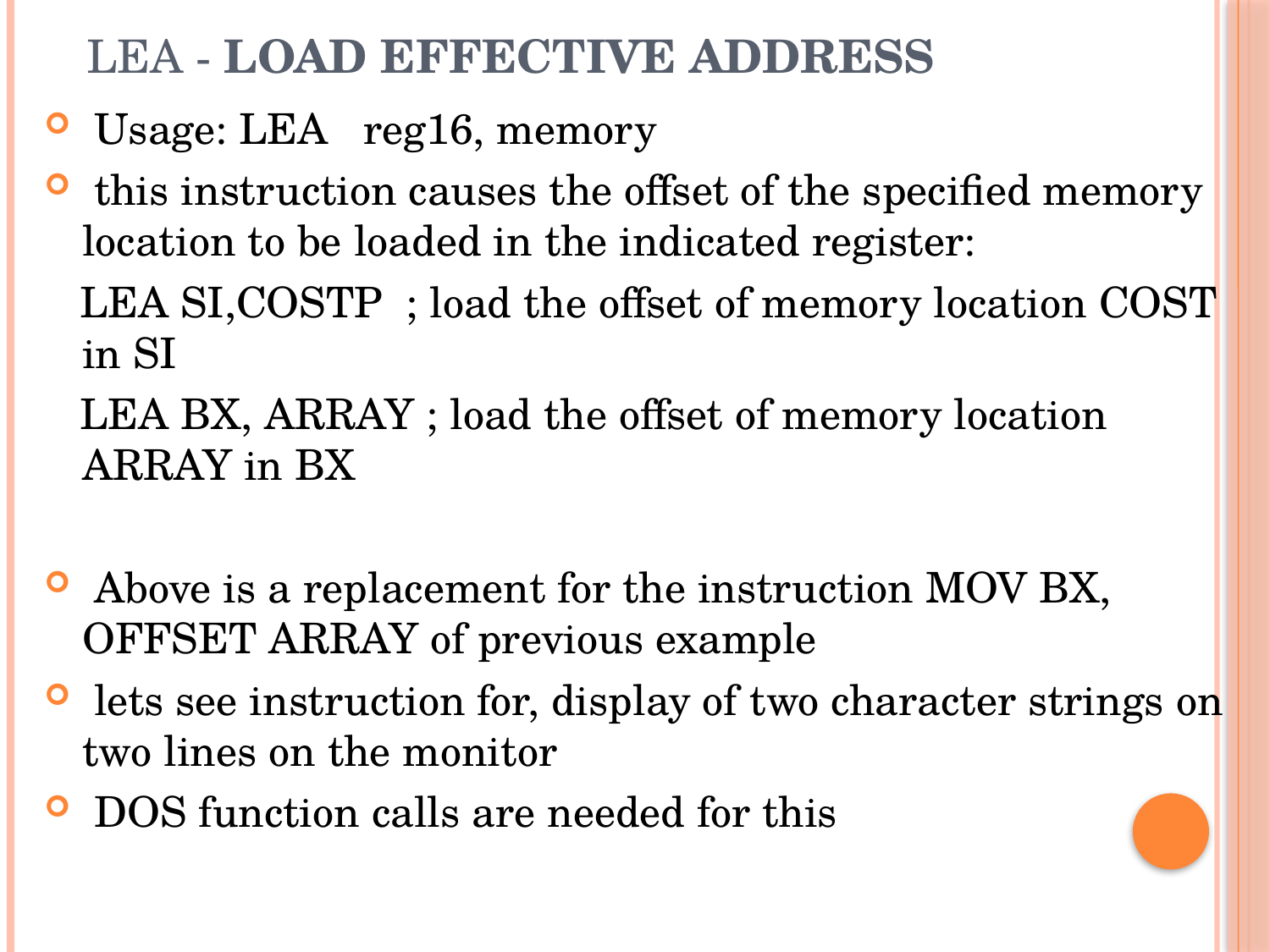

# LEA - Load Effective address
 Usage: LEA   reg16, memory
 this instruction causes the offset of the specified memory location to be loaded in the indicated register:
   LEA SI,COSTP  ; load the offset of memory location COST in SI
   LEA BX, ARRAY ; load the offset of memory location ARRAY in BX

 Above is a replacement for the instruction MOV BX, OFFSET ARRAY of previous example
 lets see instruction for, display of two character strings on two lines on the monitor
 DOS function calls are needed for this